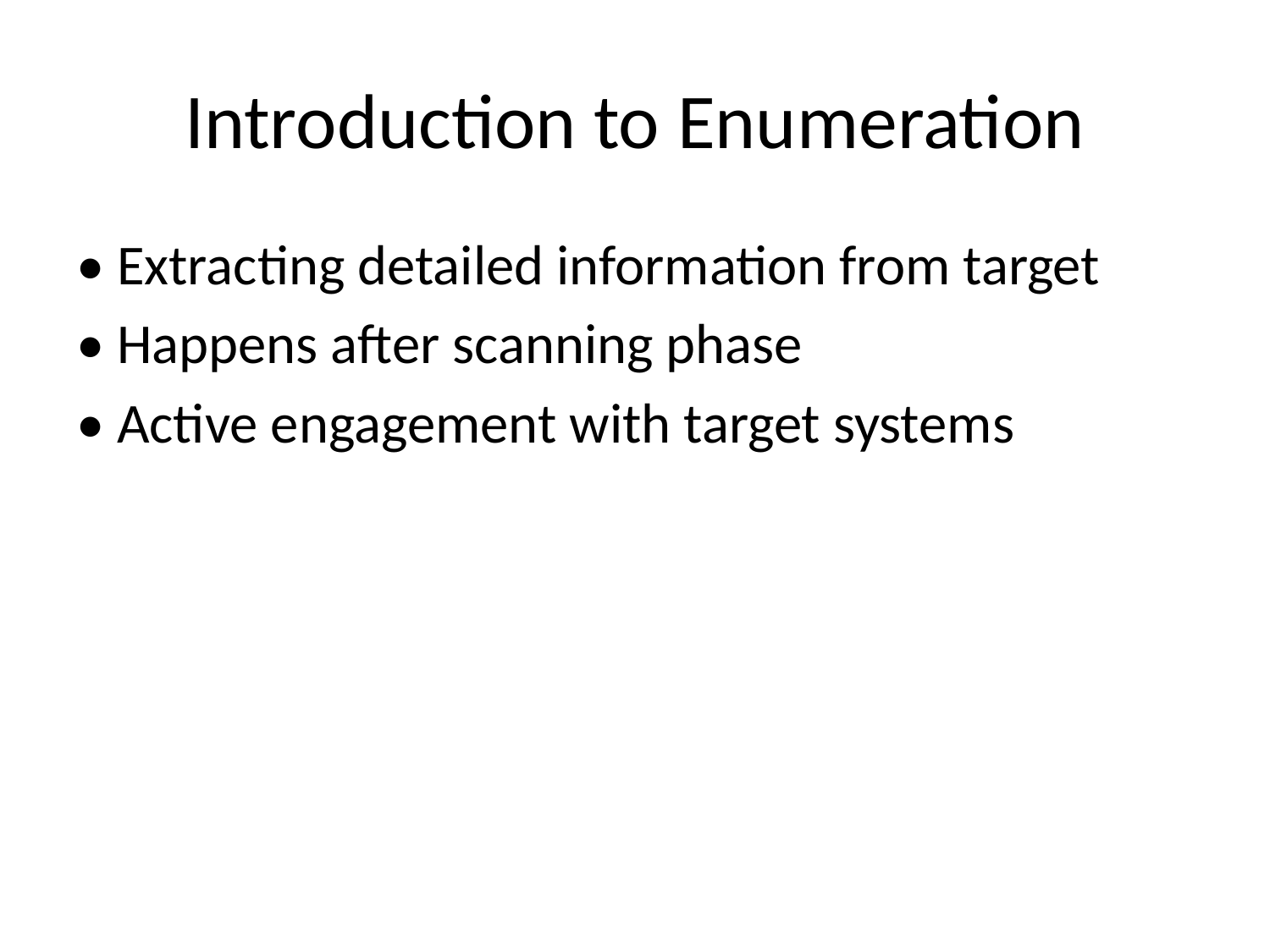

# Introduction to Enumeration
• Extracting detailed information from target
• Happens after scanning phase
• Active engagement with target systems